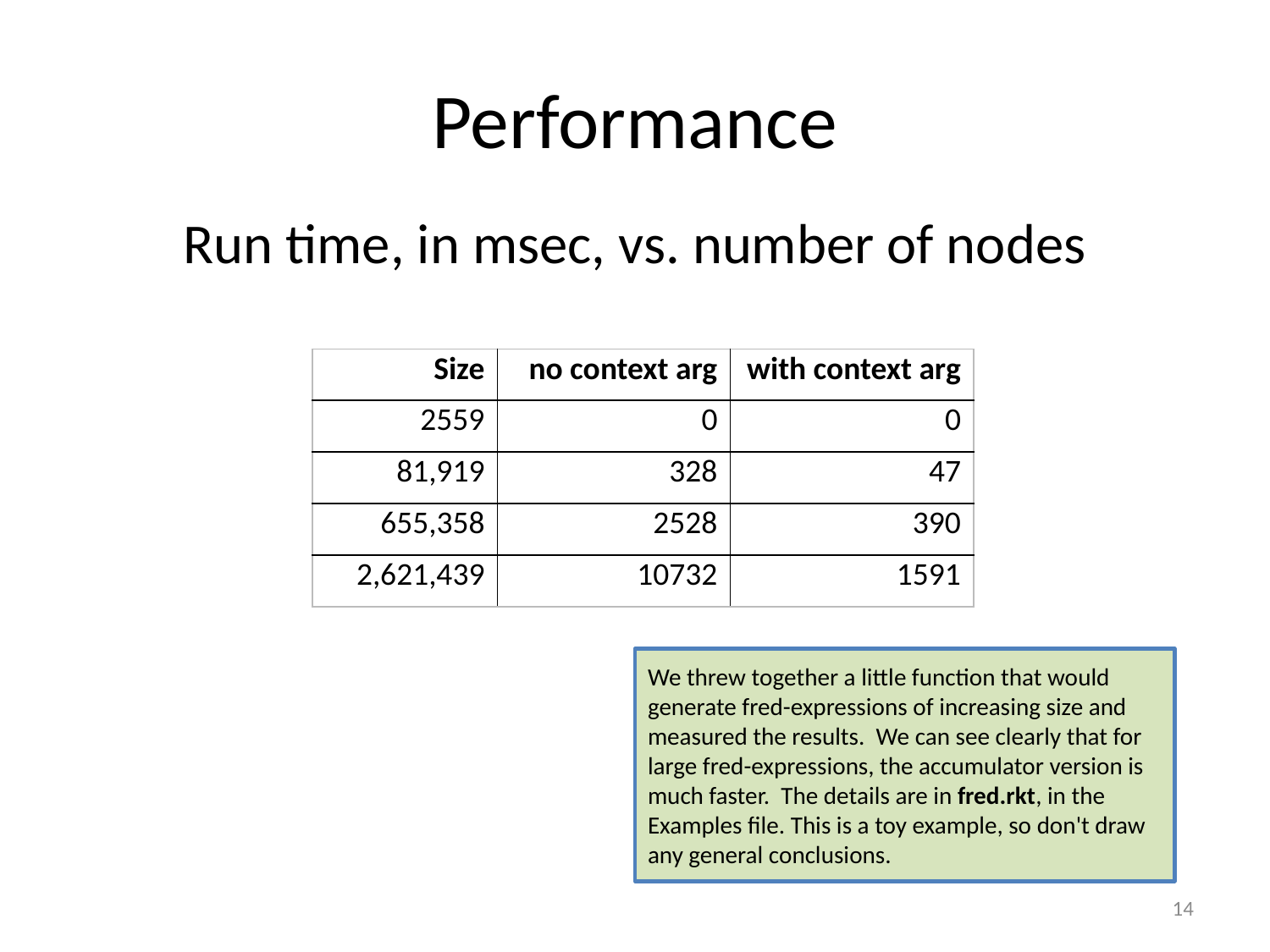

# Performance
Run time, in msec, vs. number of nodes
| Size | no context arg | with context arg |
| --- | --- | --- |
| 2559 | 0 | 0 |
| 81,919 | 328 | 47 |
| 655,358 | 2528 | 390 |
| 2,621,439 | 10732 | 1591 |
We threw together a little function that would generate fred-expressions of increasing size and measured the results.  We can see clearly that for large fred-expressions, the accumulator version is much faster.  The details are in fred.rkt, in the Examples file. This is a toy example, so don't draw any general conclusions.
14